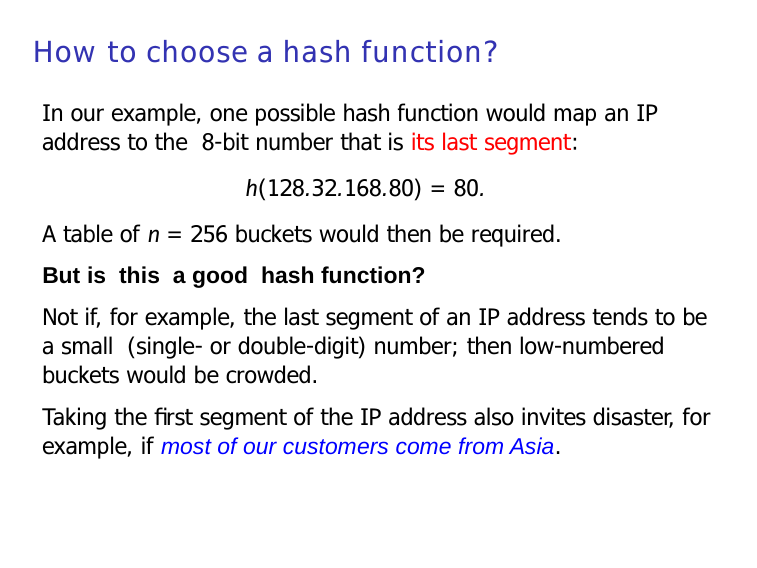

# How to choose a hash function?
In our example, one possible hash function would map an IP address to the  8-bit number that is its last segment:
h(128.32.168.80) = 80.
A table of n = 256 buckets would then be required.
But is  this  a good  hash function?
Not if, for example, the last segment of an IP address tends to be a small  (single- or double-digit) number; then low-numbered buckets would be crowded.
Taking the first segment of the IP address also invites disaster, for example, if most of our customers come from Asia.